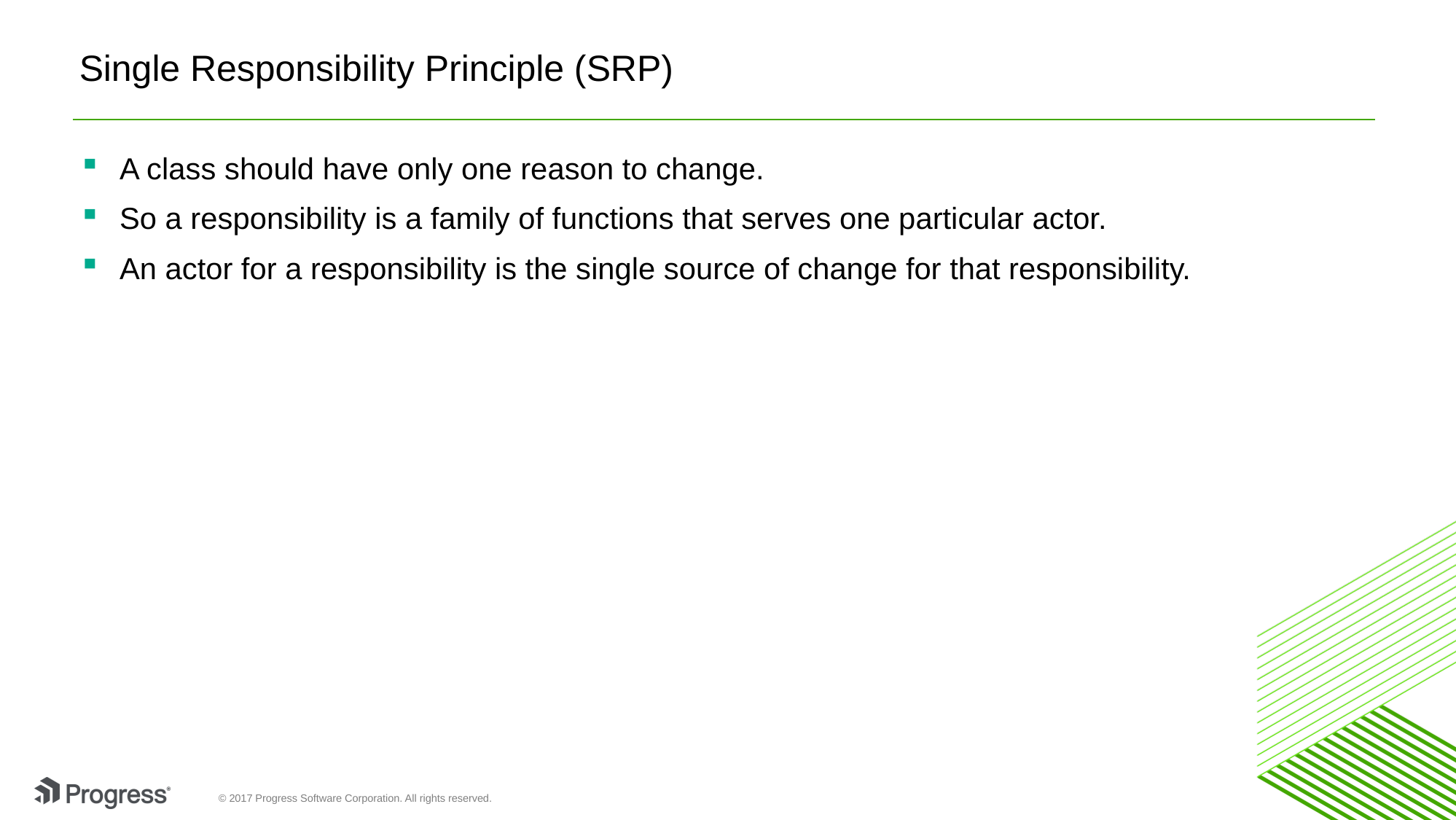

# Single Responsibility Principle (SRP)
A class should have only one reason to change.
So a responsibility is a family of functions that serves one particular actor.
An actor for a responsibility is the single source of change for that responsibility.
10